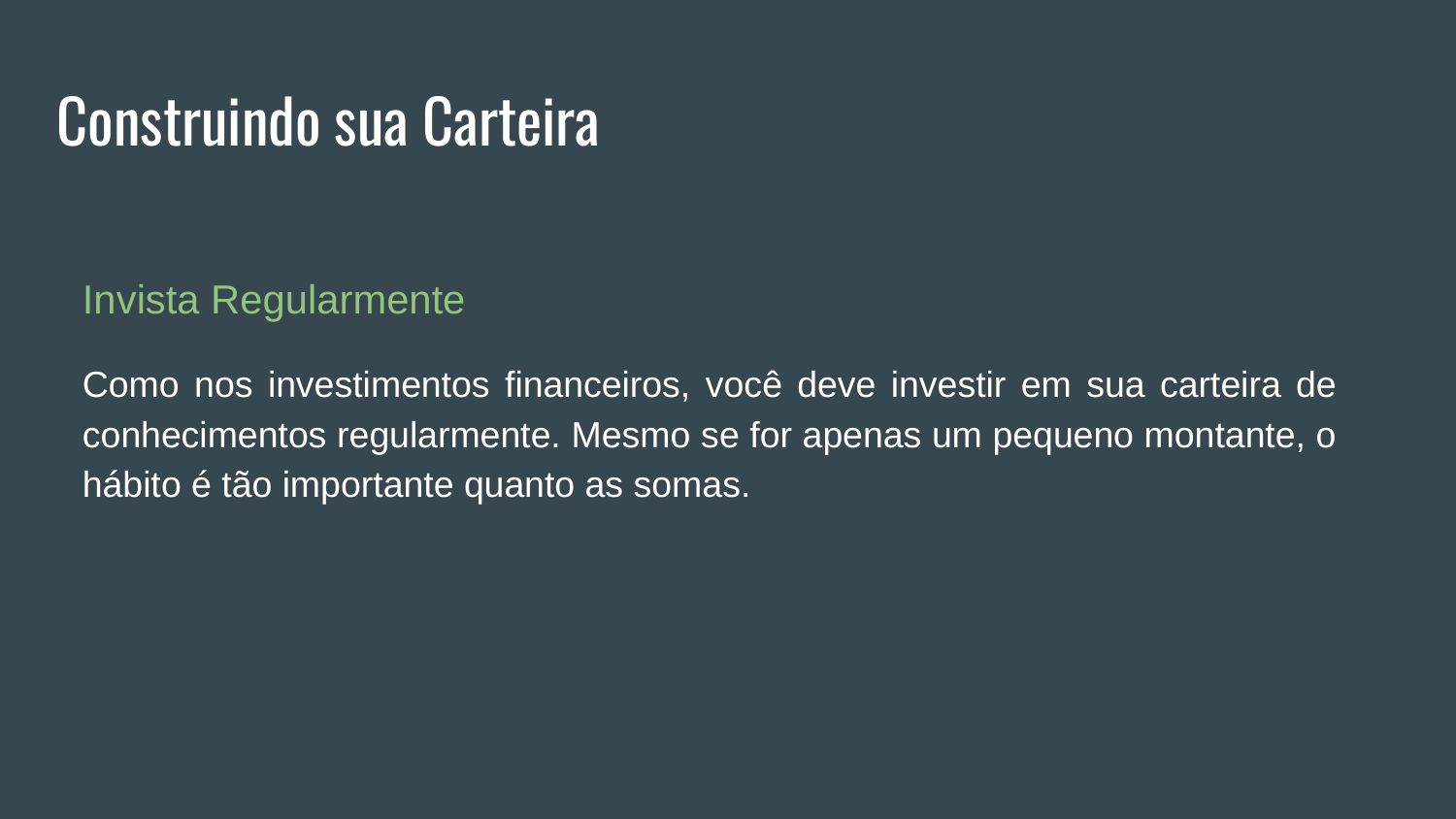

# Construindo sua Carteira
Invista Regularmente
Como nos investimentos financeiros, você deve investir em sua carteira de conhecimentos regularmente. Mesmo se for apenas um pequeno montante, o hábito é tão importante quanto as somas.